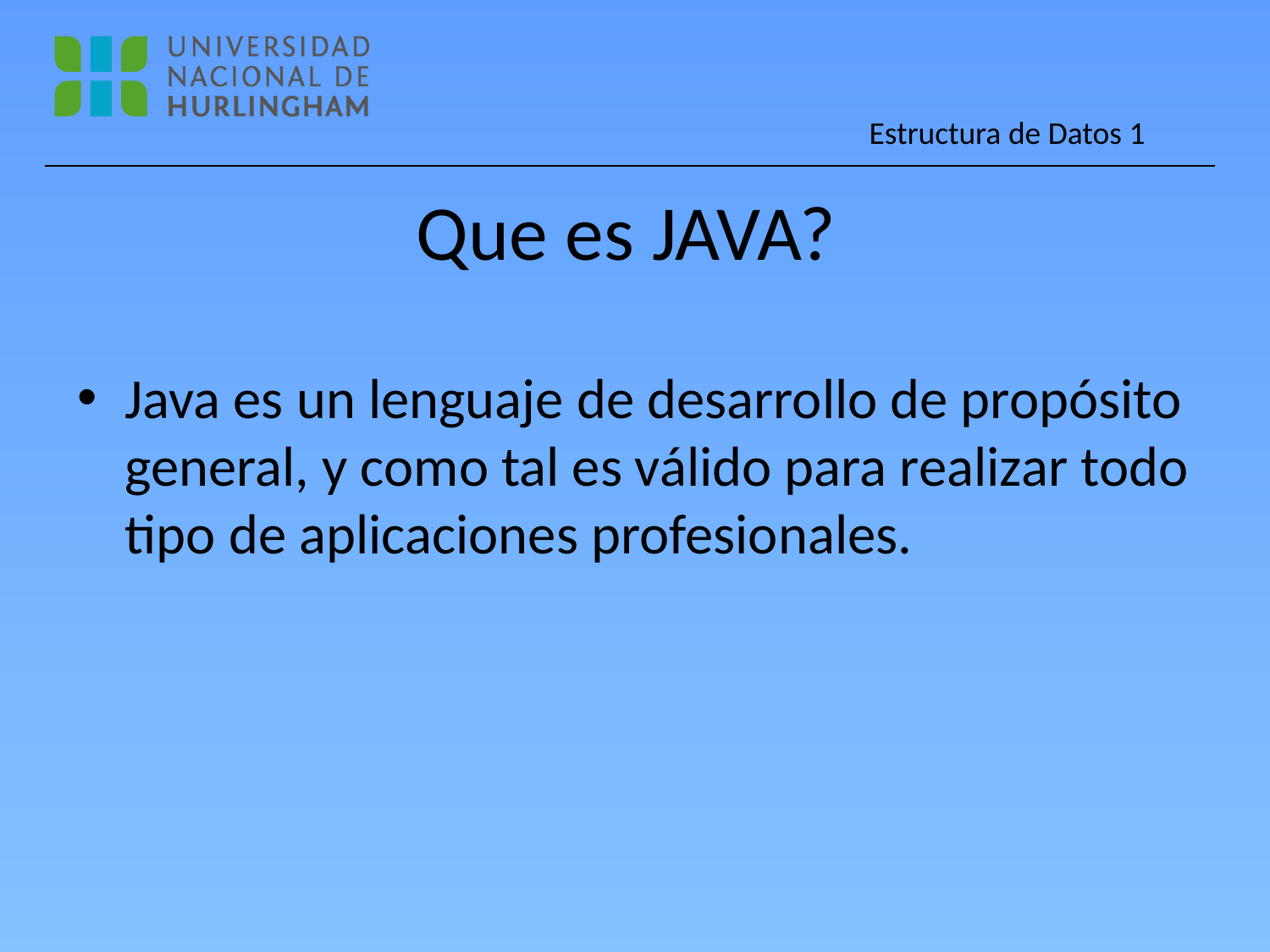

# Que es JAVA?
Java es un lenguaje de desarrollo de propósito general, y como tal es válido para realizar todo tipo de aplicaciones profesionales.